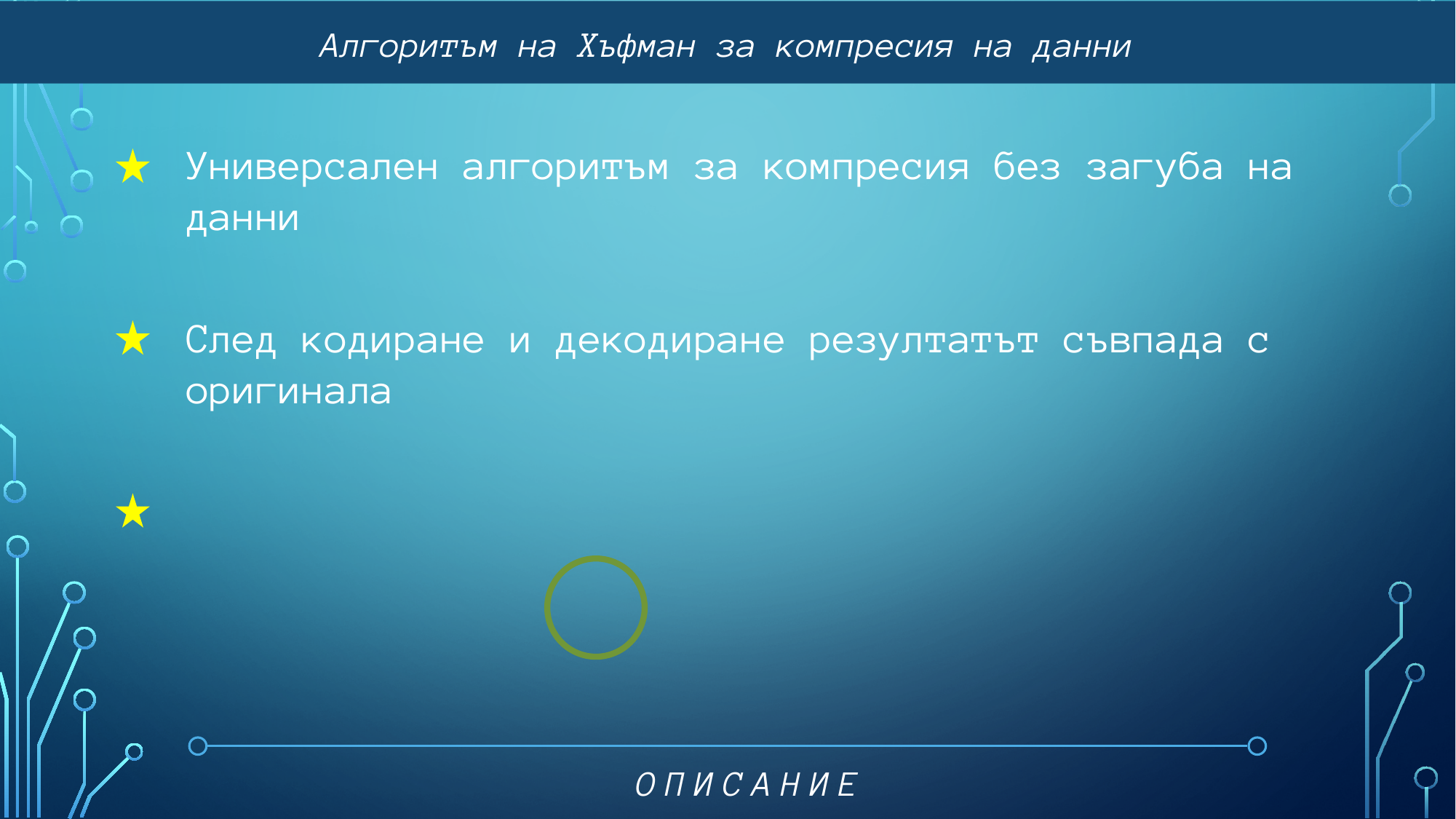

Алгоритъм на Хъфман за компресия на данни

Универсален алгоритъм за компресия без загуба на данни

След кодиране и декодиране резултатът съвпада с оригинала

ОПИСАНИЕ